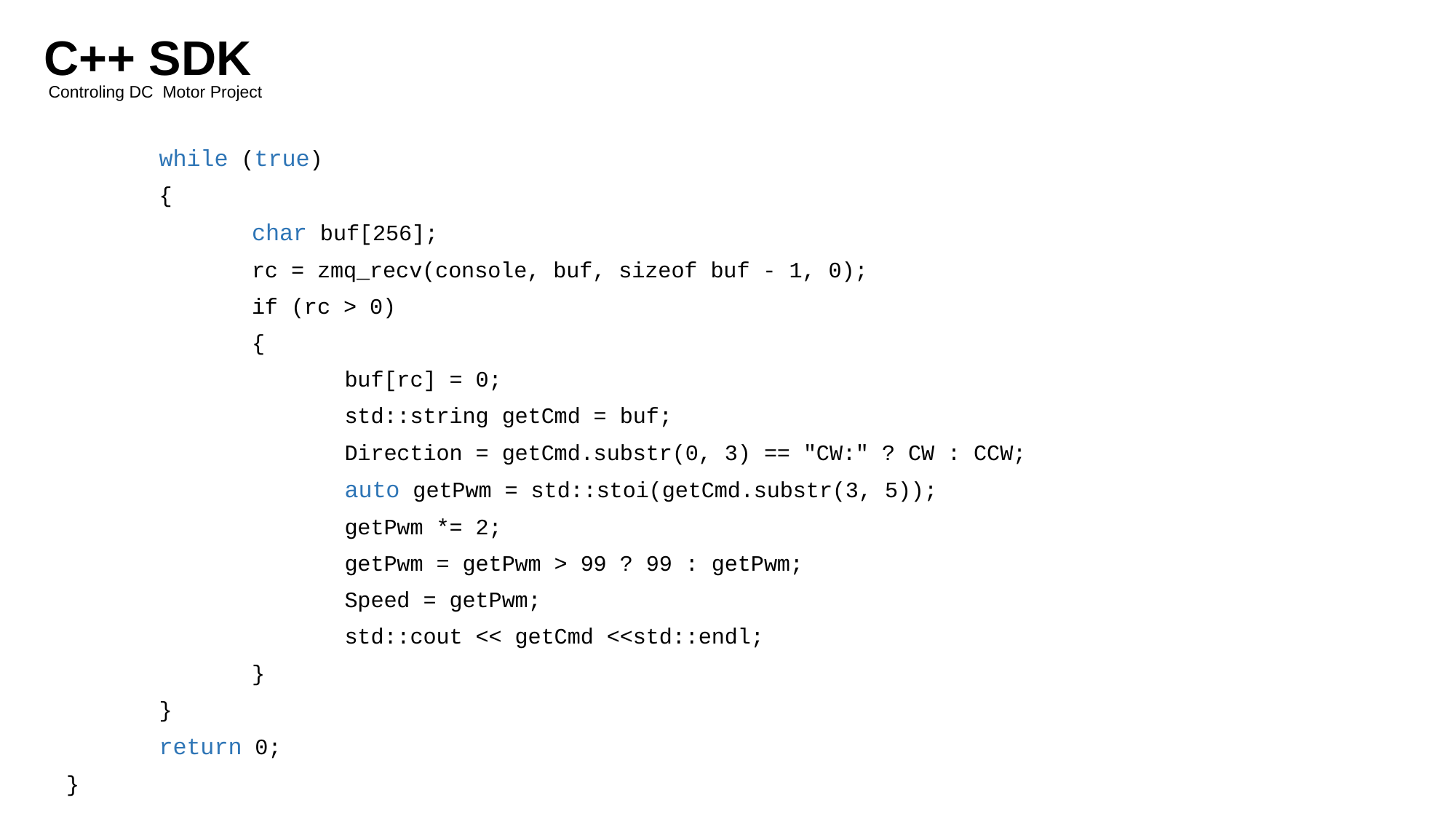

C++ SDK
Controling DC  Motor Project
	while (true)
	{
		char buf[256];
		rc = zmq_recv(console, buf, sizeof buf - 1, 0);
		if (rc > 0)
		{
			buf[rc] = 0;
			std::string getCmd = buf;
			Direction = getCmd.substr(0, 3) == "CW:" ? CW : CCW;
			auto getPwm = std::stoi(getCmd.substr(3, 5));
			getPwm *= 2;
			getPwm = getPwm > 99 ? 99 : getPwm;
			Speed = getPwm;
			std::cout << getCmd <<std::endl;
		}
	}
	return 0;
}